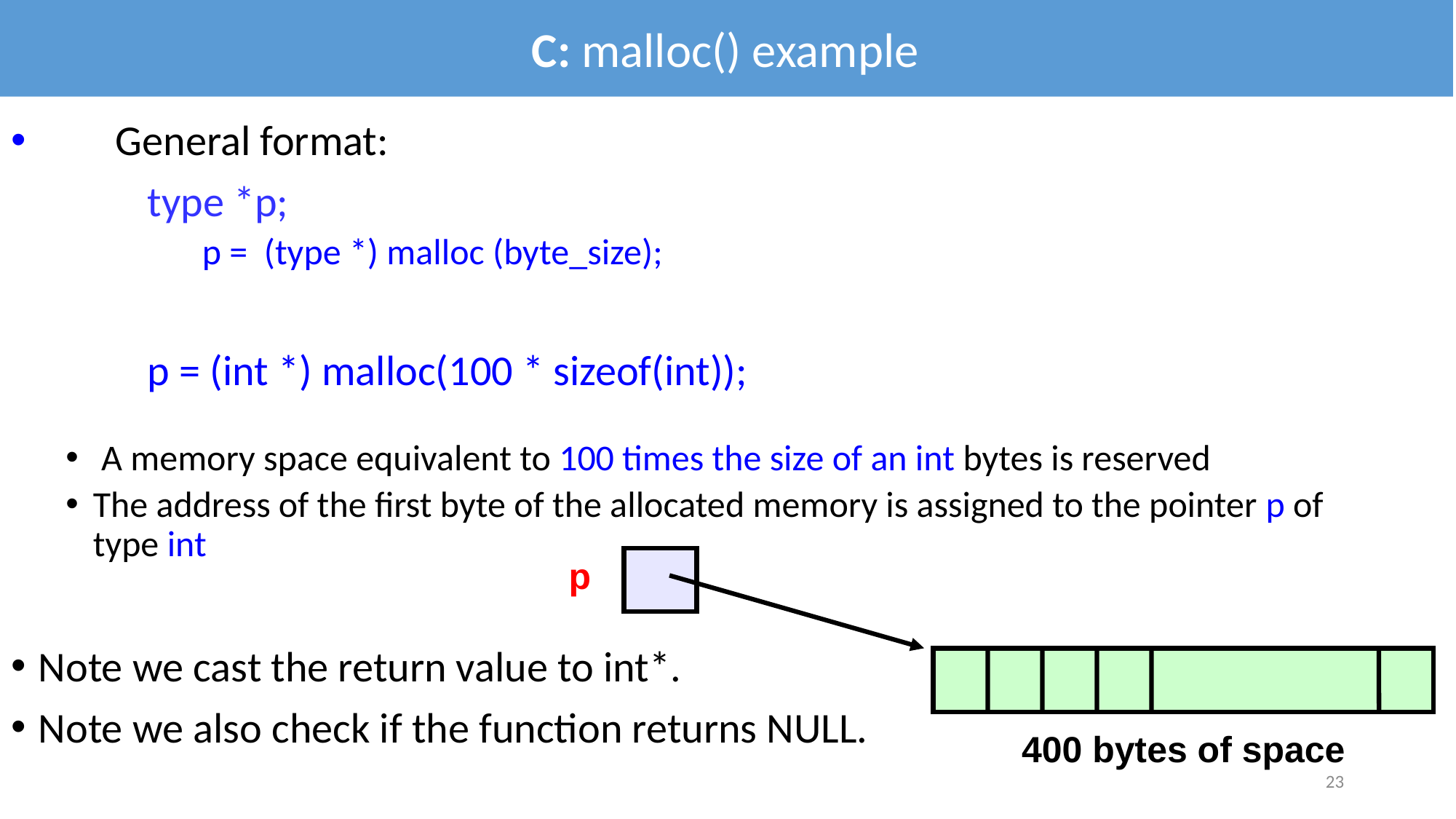

C: malloc() example
        General format:
	     	type *p;
   		p =  (type *) malloc (byte_size);

		p = (int *) malloc(100 * sizeof(int));

 A memory space equivalent to 100 times the size of an int bytes is reserved
The address of the first byte of the allocated memory is assigned to the pointer p of type int
p

400 bytes of space
Note we cast the return value to int*.
Note we also check if the function returns NULL.
23